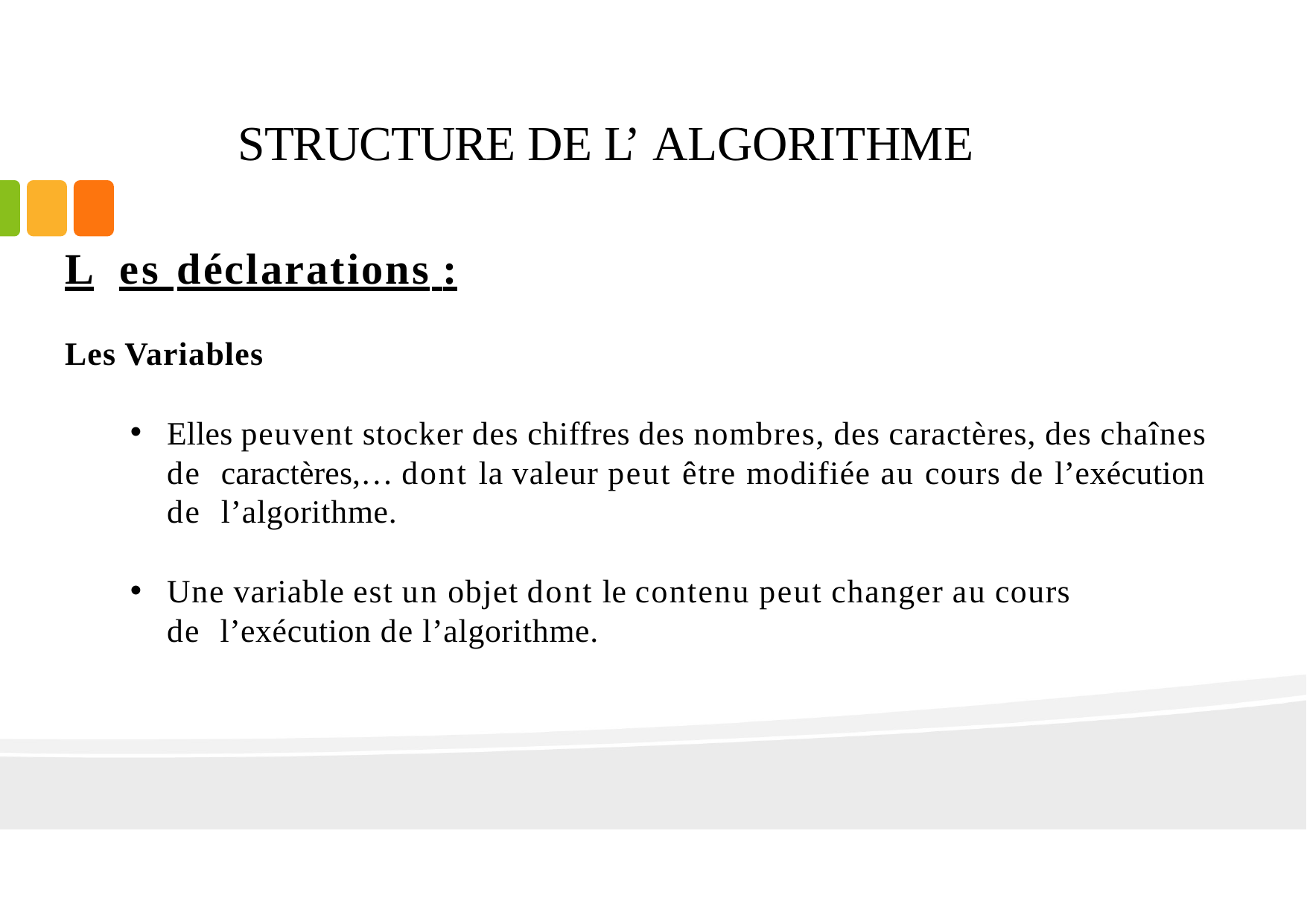

# STRUCTURE DE L’ ALGORITHME
L es déclarations :
Les Variables

Elles peuvent stocker des chiffres des nombres, des caractères, des chaînes de  caractères,… dont la valeur peut être modifiée au cours de l’exécution de  l’algorithme.

Une variable est un objet dont le contenu peut changer au cours de  l’exécution de l’algorithme.